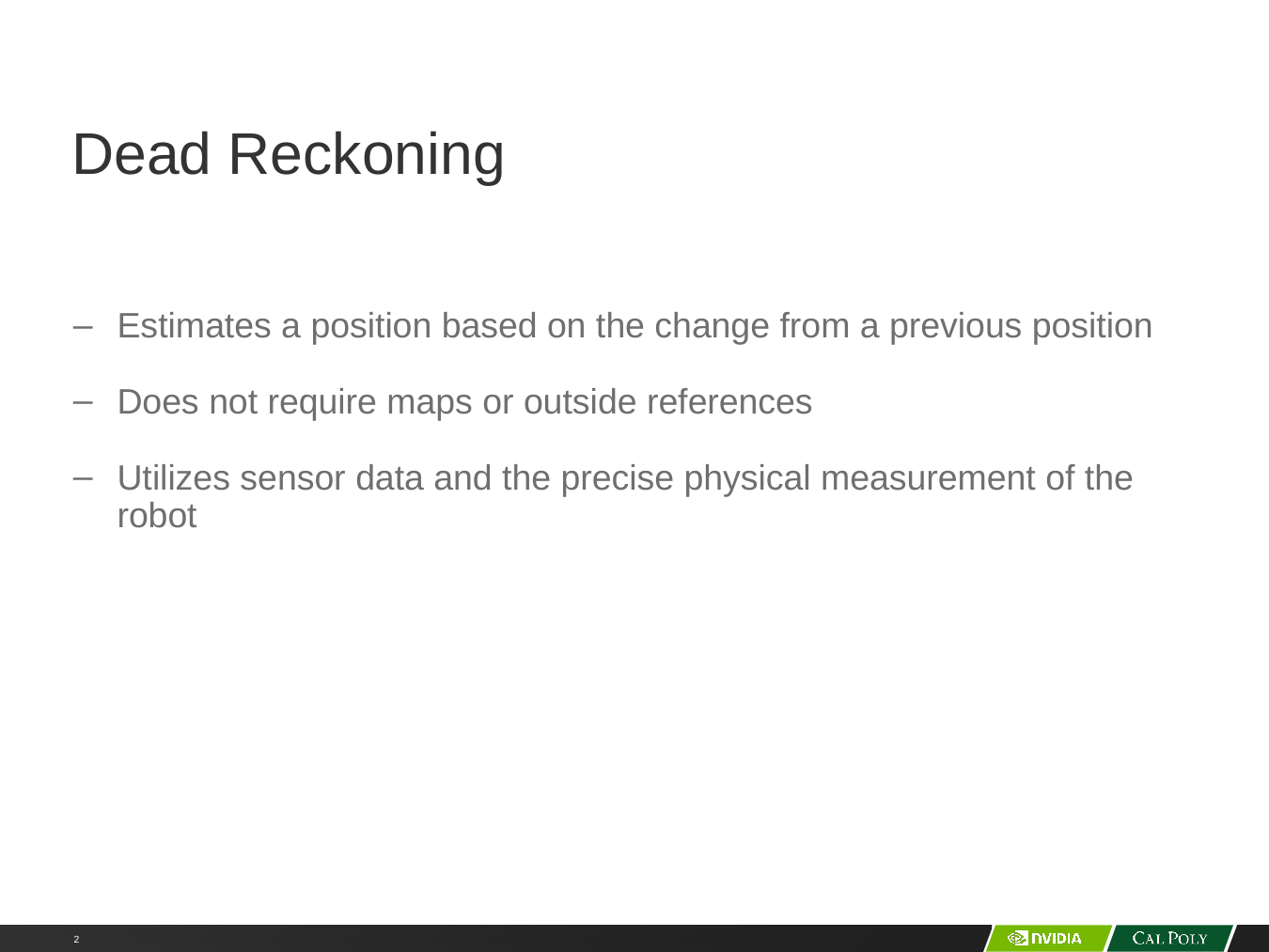

# Dead Reckoning

Estimates a position based on the change from a previous position

Does not require maps or outside references

Utilizes sensor data and the precise physical measurement of the robot